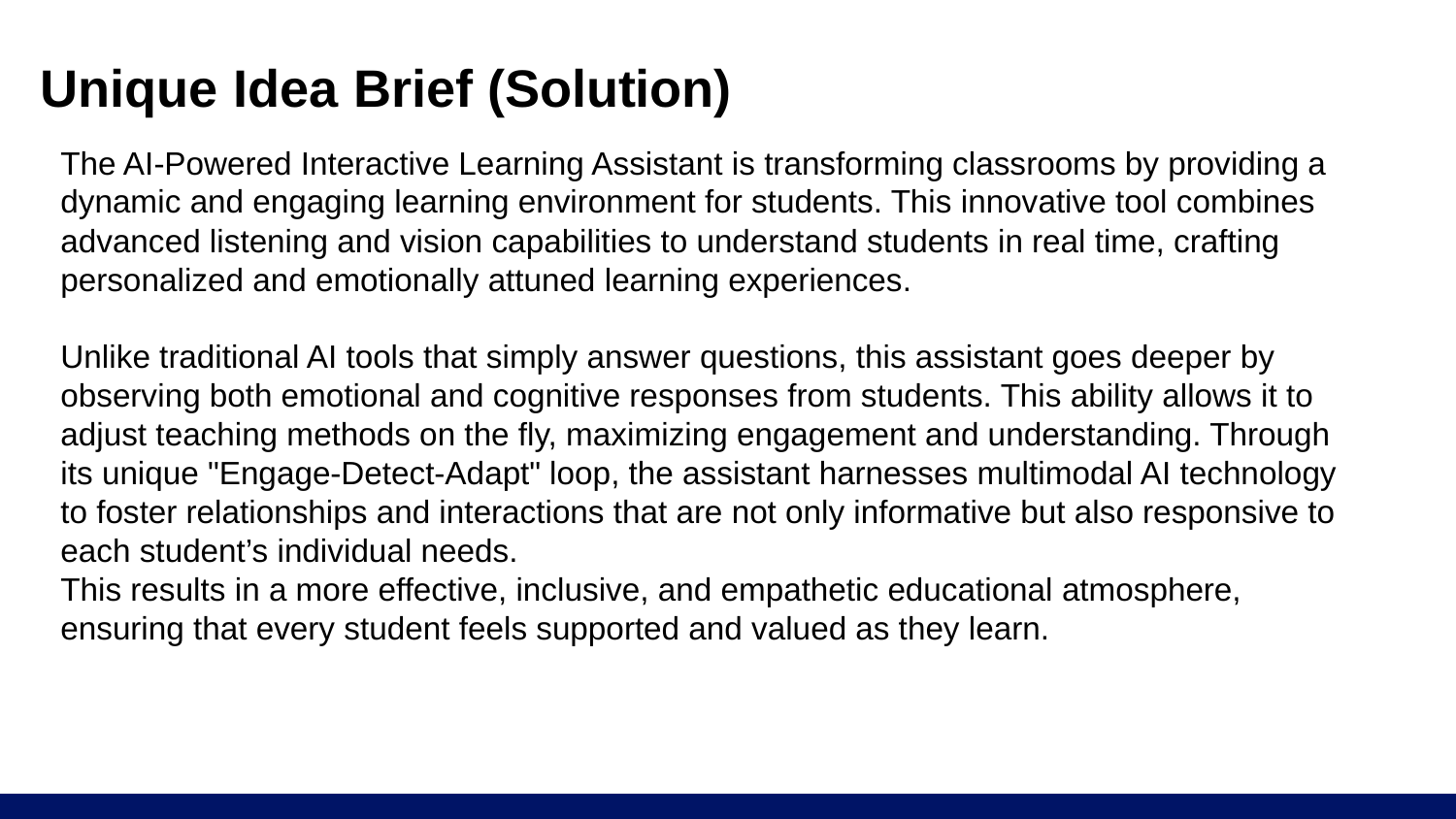

# Unique Idea Brief (Solution)
The AI-Powered Interactive Learning Assistant is transforming classrooms by providing a dynamic and engaging learning environment for students. This innovative tool combines advanced listening and vision capabilities to understand students in real time, crafting personalized and emotionally attuned learning experiences.

Unlike traditional AI tools that simply answer questions, this assistant goes deeper by observing both emotional and cognitive responses from students. This ability allows it to adjust teaching methods on the fly, maximizing engagement and understanding. Through its unique "Engage-Detect-Adapt" loop, the assistant harnesses multimodal AI technology to foster relationships and interactions that are not only informative but also responsive to each student’s individual needs.
This results in a more effective, inclusive, and empathetic educational atmosphere, ensuring that every student feels supported and valued as they learn.